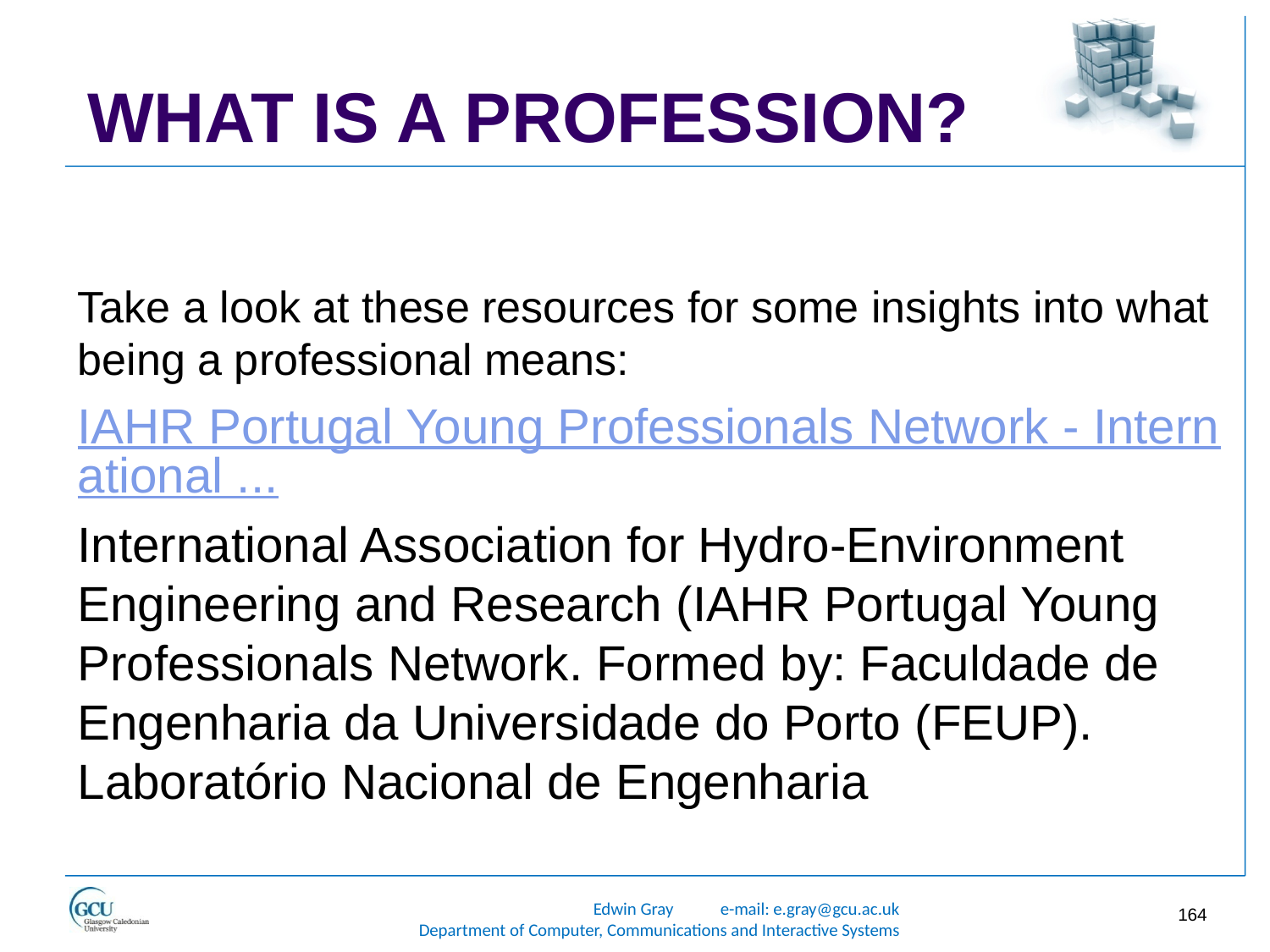

# What is a profession?
Take a look at these resources for some insights into what being a professional means:
IAHR Portugal Young Professionals Network - International ...
International Association for Hydro-Environment Engineering and Research (IAHR Portugal Young Professionals Network. Formed by: Faculdade de Engenharia da Universidade do Porto (FEUP). Laboratório Nacional de Engenharia
Edwin Gray	e-mail: e.gray@gcu.ac.uk
Department of Computer, Communications and Interactive Systems
164